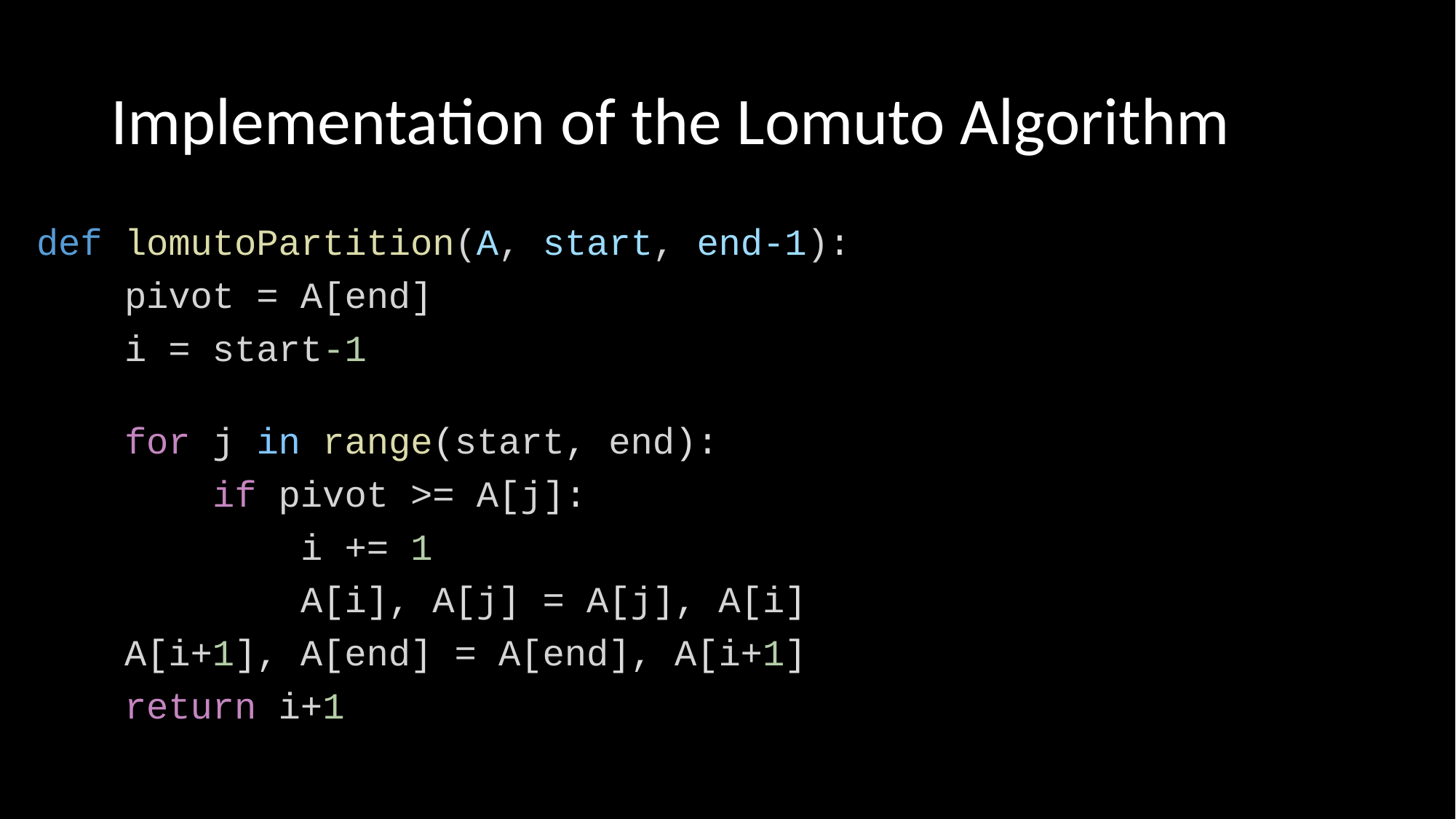

# Implementation of the Lomuto Algorithm
def lomutoPartition(A, start, end-1):
    pivot = A[end]
    i = start-1
    for j in range(start, end):
        if pivot >= A[j]:
            i += 1
            A[i], A[j] = A[j], A[i]
    A[i+1], A[end] = A[end], A[i+1]
    return i+1